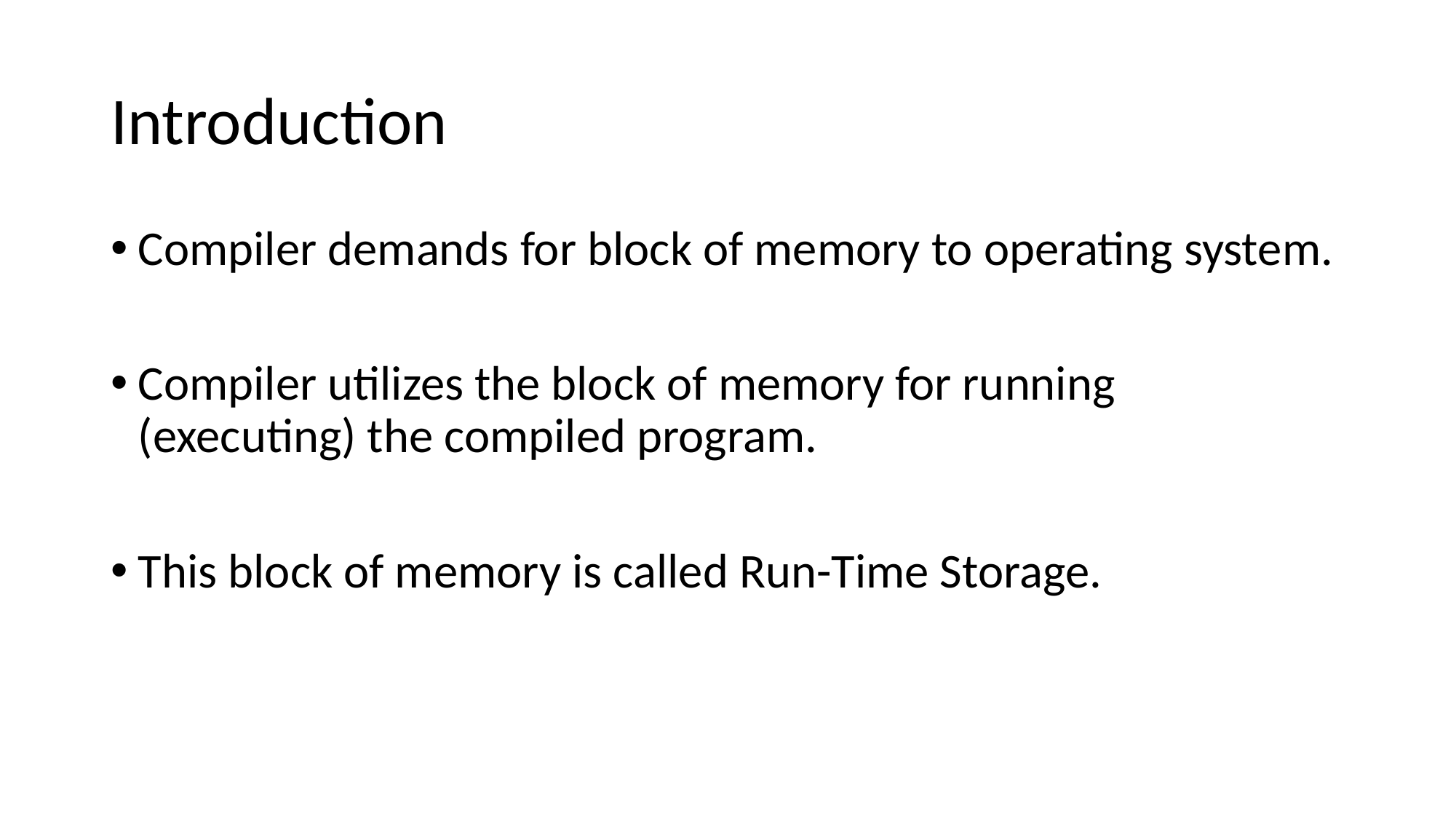

# Introduction
Compiler demands for block of memory to operating system.

Compiler utilizes the block of memory for running (executing) the compiled program.

This block of memory is called Run-Time Storage.